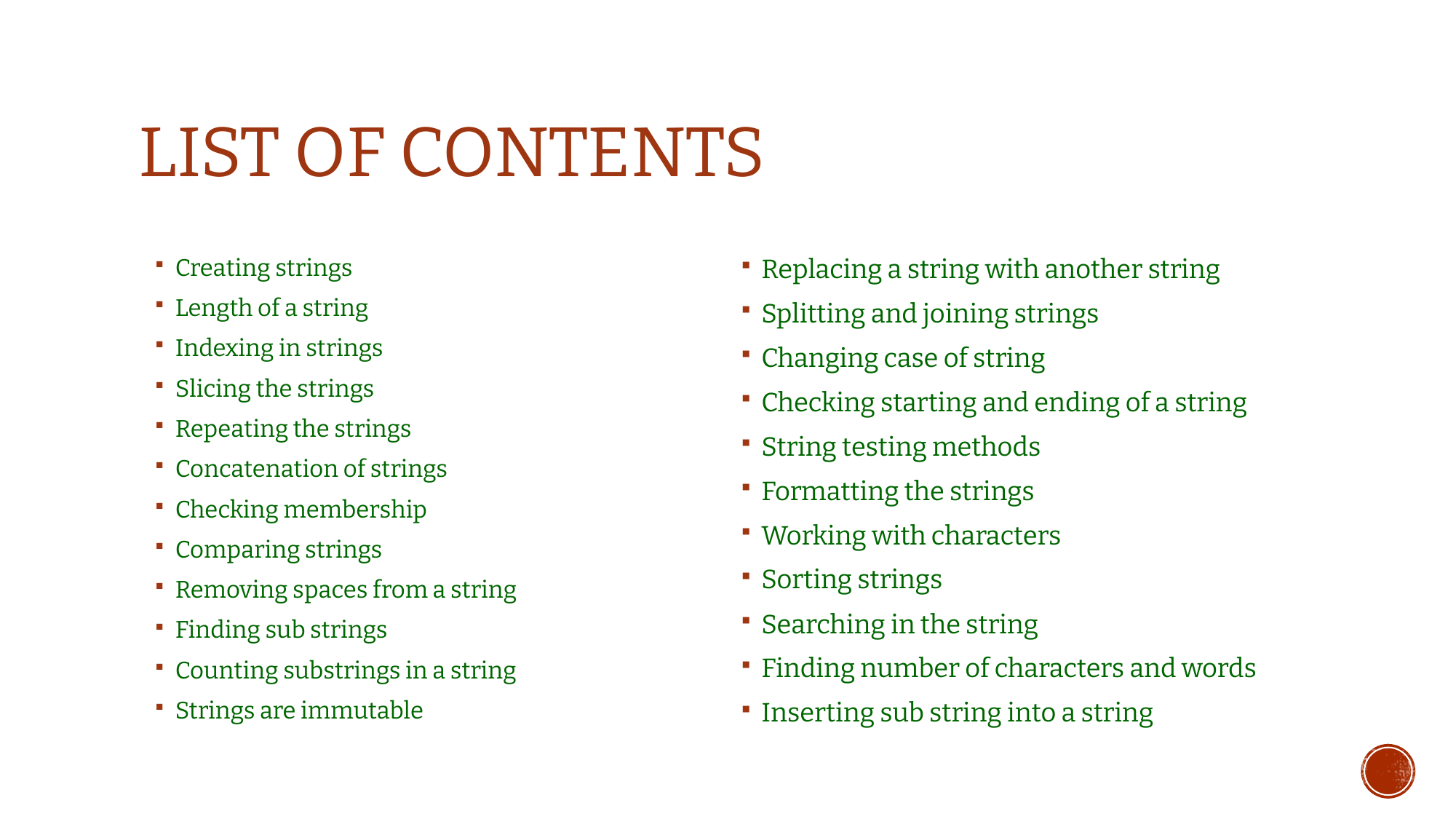

# List of contents
Creating strings
Length of a string
Indexing in strings
Slicing the strings
Repeating the strings
Concatenation of strings
Checking membership
Comparing strings
Removing spaces from a string
Finding sub strings
Counting substrings in a string
Strings are immutable

Replacing a string with another string
Splitting and joining strings
Changing case of string
Checking starting and ending of a string
String testing methods
Formatting the strings
Working with characters
Sorting strings
Searching in the string
Finding number of characters and words
Inserting sub string into a string